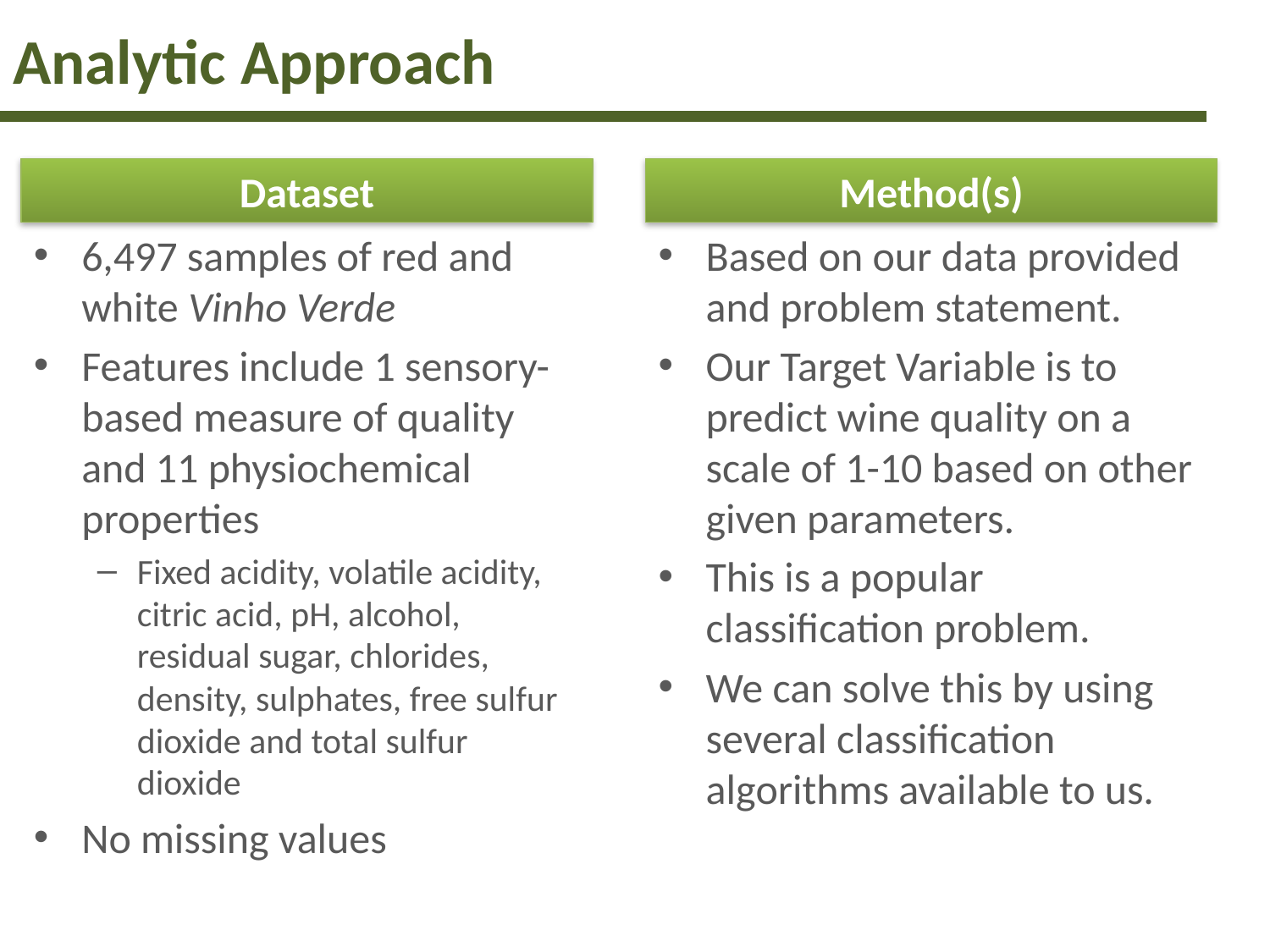

# Analytic Approach
Dataset
Method(s)
6,497 samples of red and white Vinho Verde
Features include 1 sensory-based measure of quality and 11 physiochemical properties
Fixed acidity, volatile acidity, citric acid, pH, alcohol, residual sugar, chlorides, density, sulphates, free sulfur dioxide and total sulfur dioxide
No missing values
Based on our data provided and problem statement.
Our Target Variable is to predict wine quality on a scale of 1-10 based on other given parameters.
This is a popular classification problem.
We can solve this by using several classification algorithms available to us.